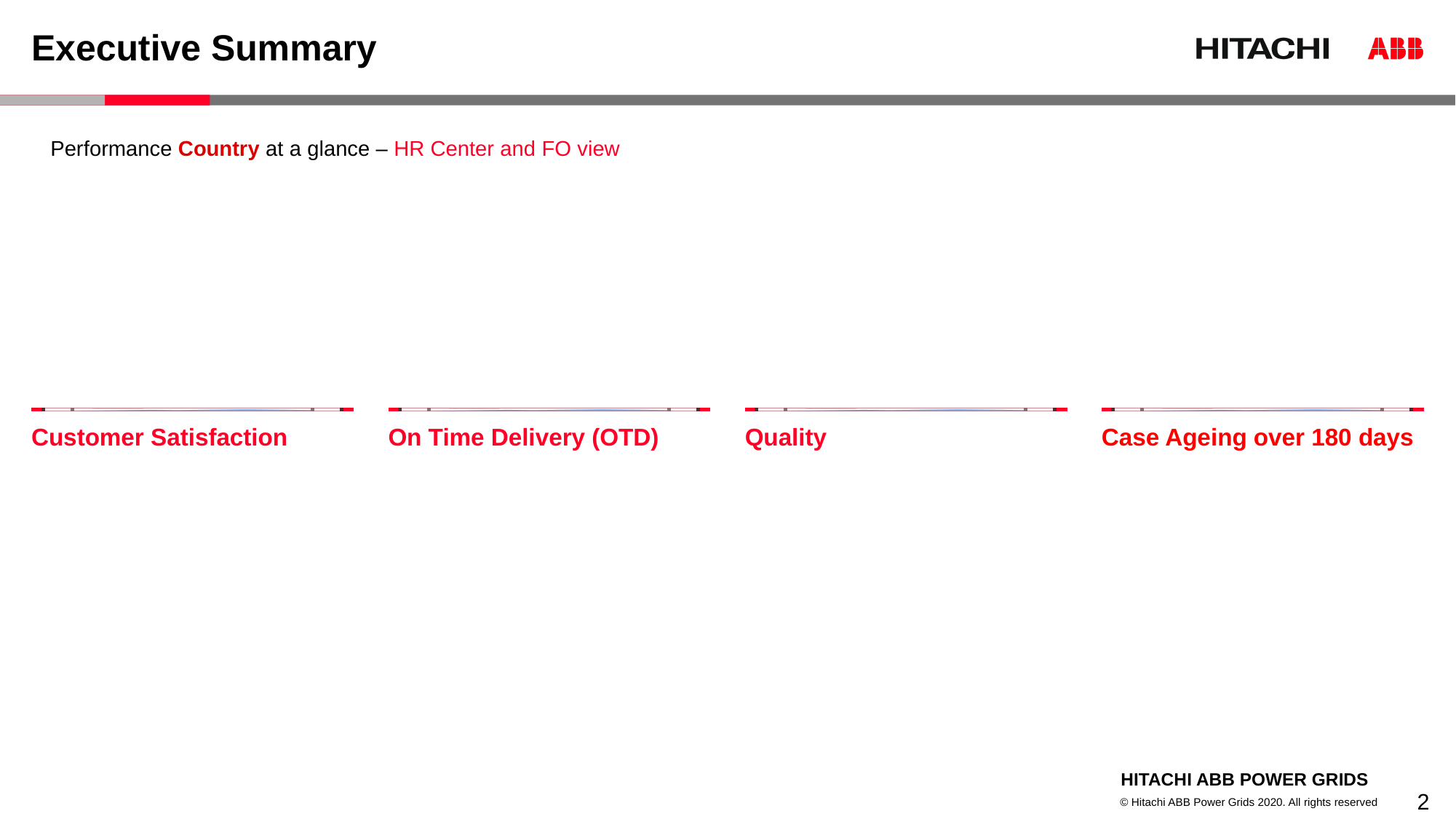

# Executive Summary
Performance Country at a glance – HR Center and FO view

Customer Satisfaction
On Time Delivery (OTD)

Quality

Case Ageing over 180 days

2